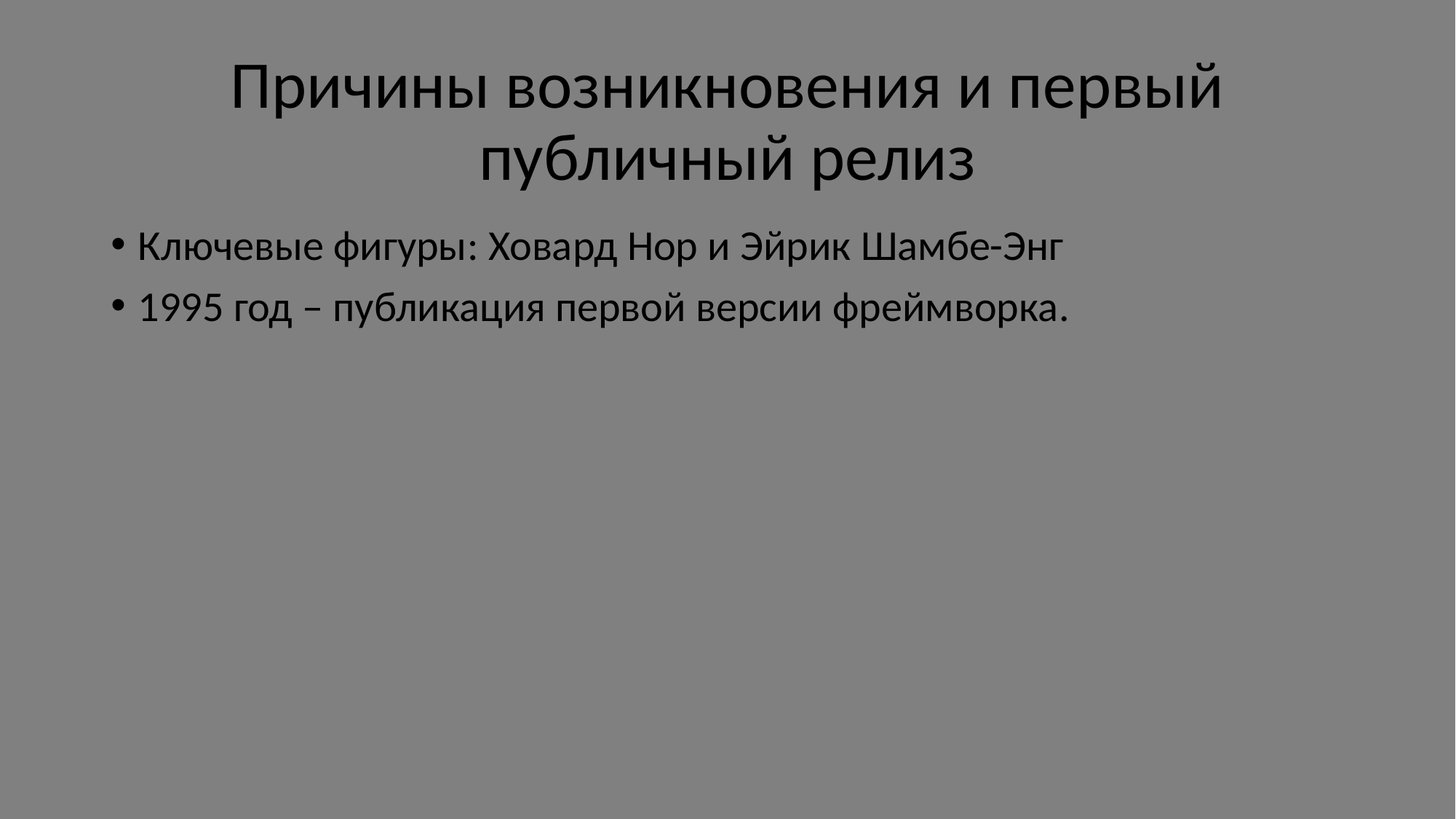

# Причины возникновения и первый публичный релиз
Ключевые фигуры: Ховард Нор и Эйрик Шамбе-Энг
1995 год – публикация первой версии фреймворка.